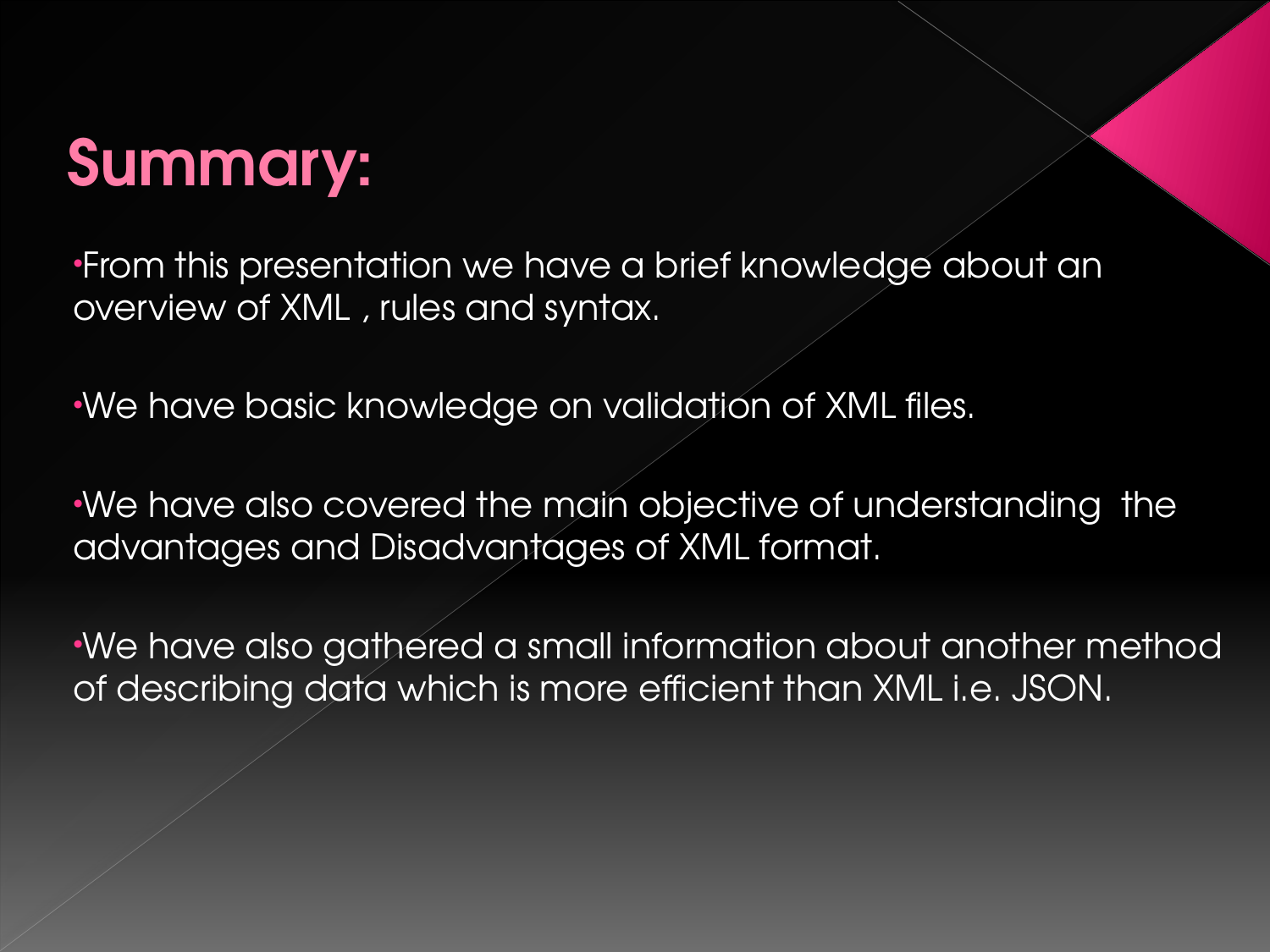

# Summary:
From this presentation we have a brief knowledge about an overview of XML , rules and syntax.

We have basic knowledge on validation of XML files.

We have also covered the main objective of understanding  the advantages and Disadvantages of XML format.

We have also gathered a small information about another method of describing data which is more efficient than XML i.e. JSON.